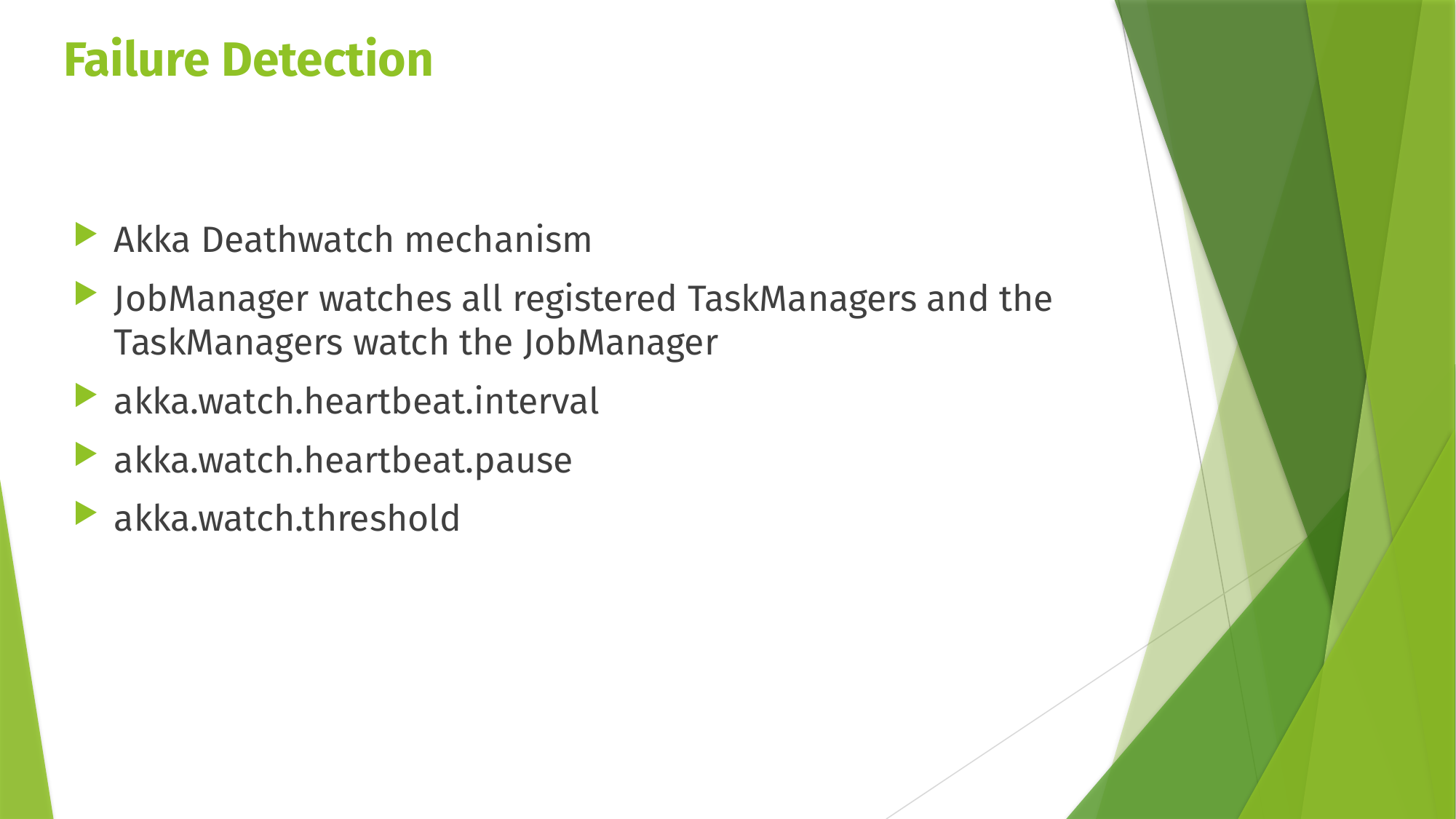

# Failure Detection

Akka Deathwatch mechanism
JobManager watches all registered TaskManagers and the TaskManagers watch the JobManager
akka.watch.heartbeat.interval
akka.watch.heartbeat.pause
akka.watch.threshold